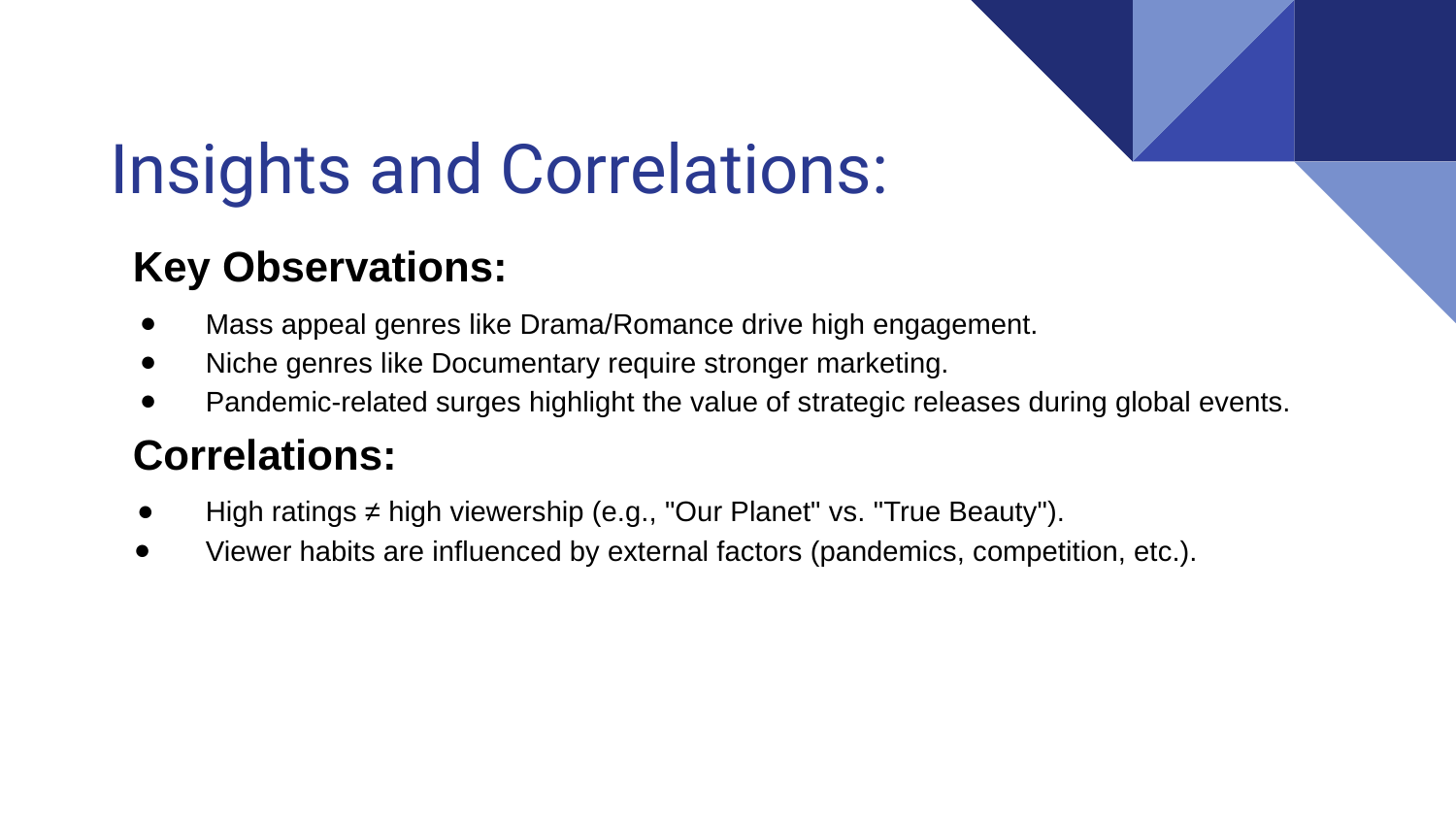

# Insights and Correlations:
Key Observations:
Mass appeal genres like Drama/Romance drive high engagement.
Niche genres like Documentary require stronger marketing.
Pandemic-related surges highlight the value of strategic releases during global events.
Correlations:
High ratings ≠ high viewership (e.g., "Our Planet" vs. "True Beauty").
Viewer habits are influenced by external factors (pandemics, competition, etc.).